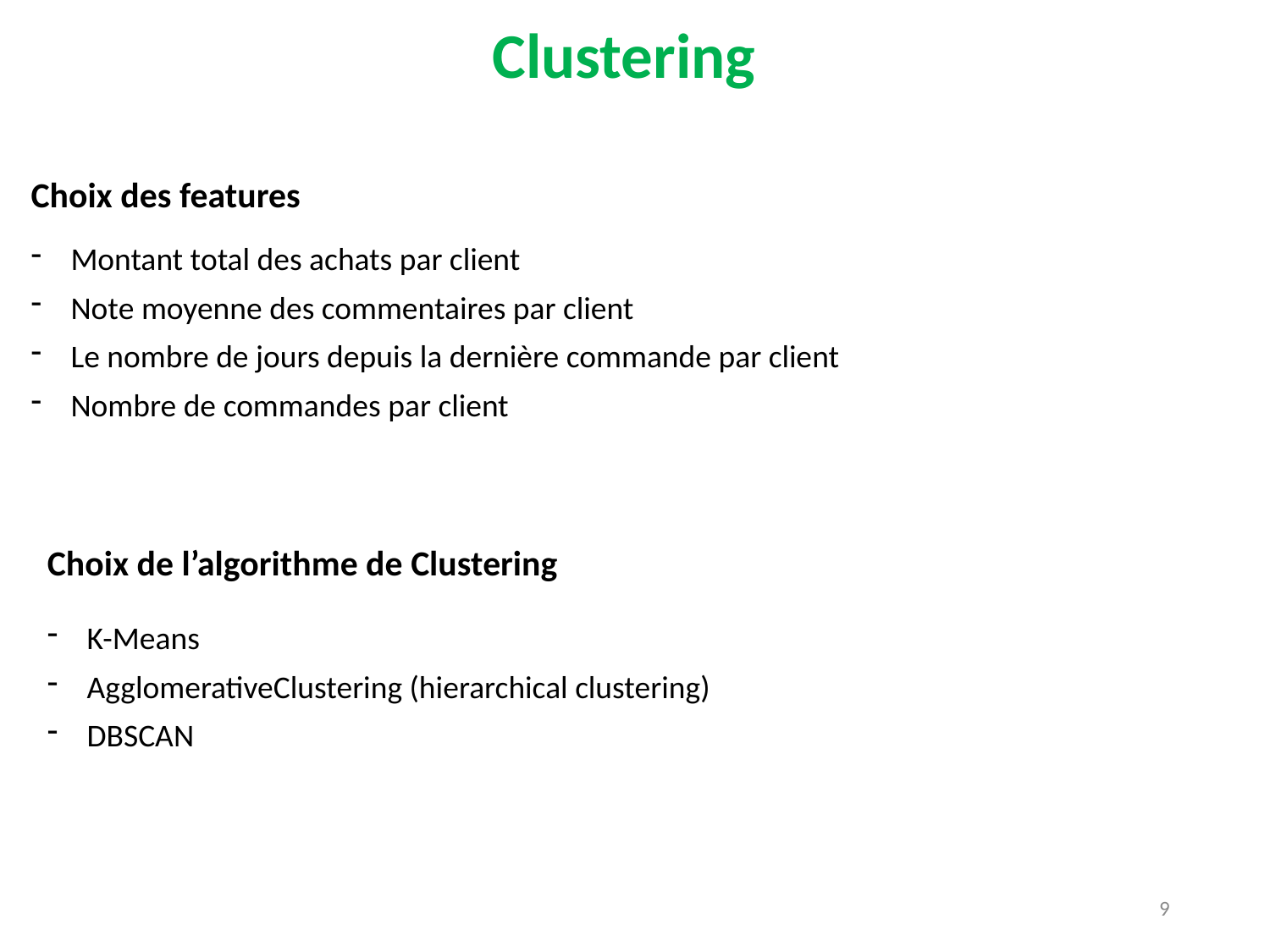

Clustering
Choix des features
Montant total des achats par client
Note moyenne des commentaires par client
Le nombre de jours depuis la dernière commande par client
Nombre de commandes par client
Choix de l’algorithme de Clustering
K-Means
AgglomerativeClustering (hierarchical clustering)
DBSCAN
9